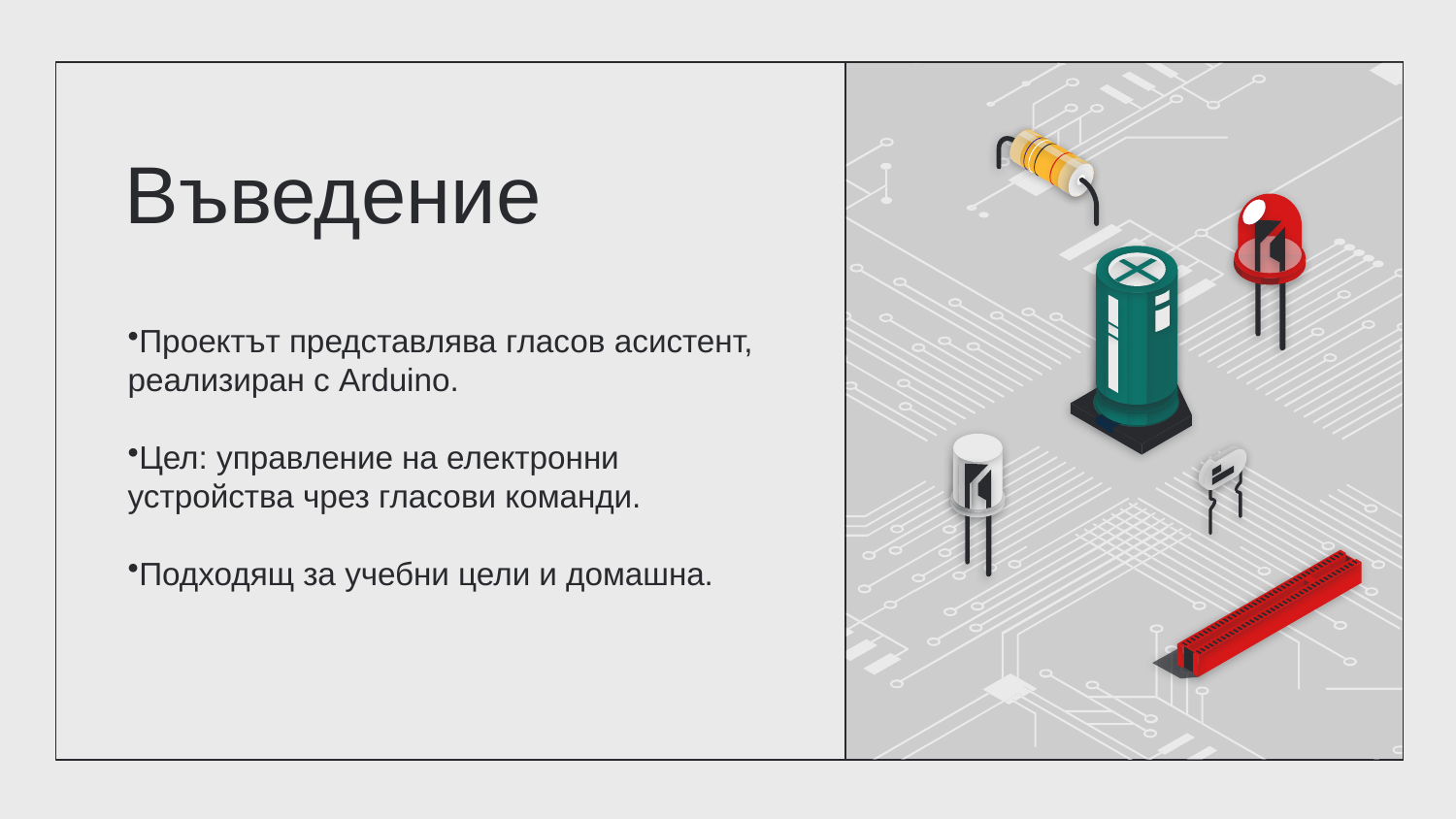

# Въведение
Проектът представлява гласов асистент, реализиран с Arduino.

Цел: управление на електронни устройства чрез гласови команди.

Подходящ за учебни цели и домашна.